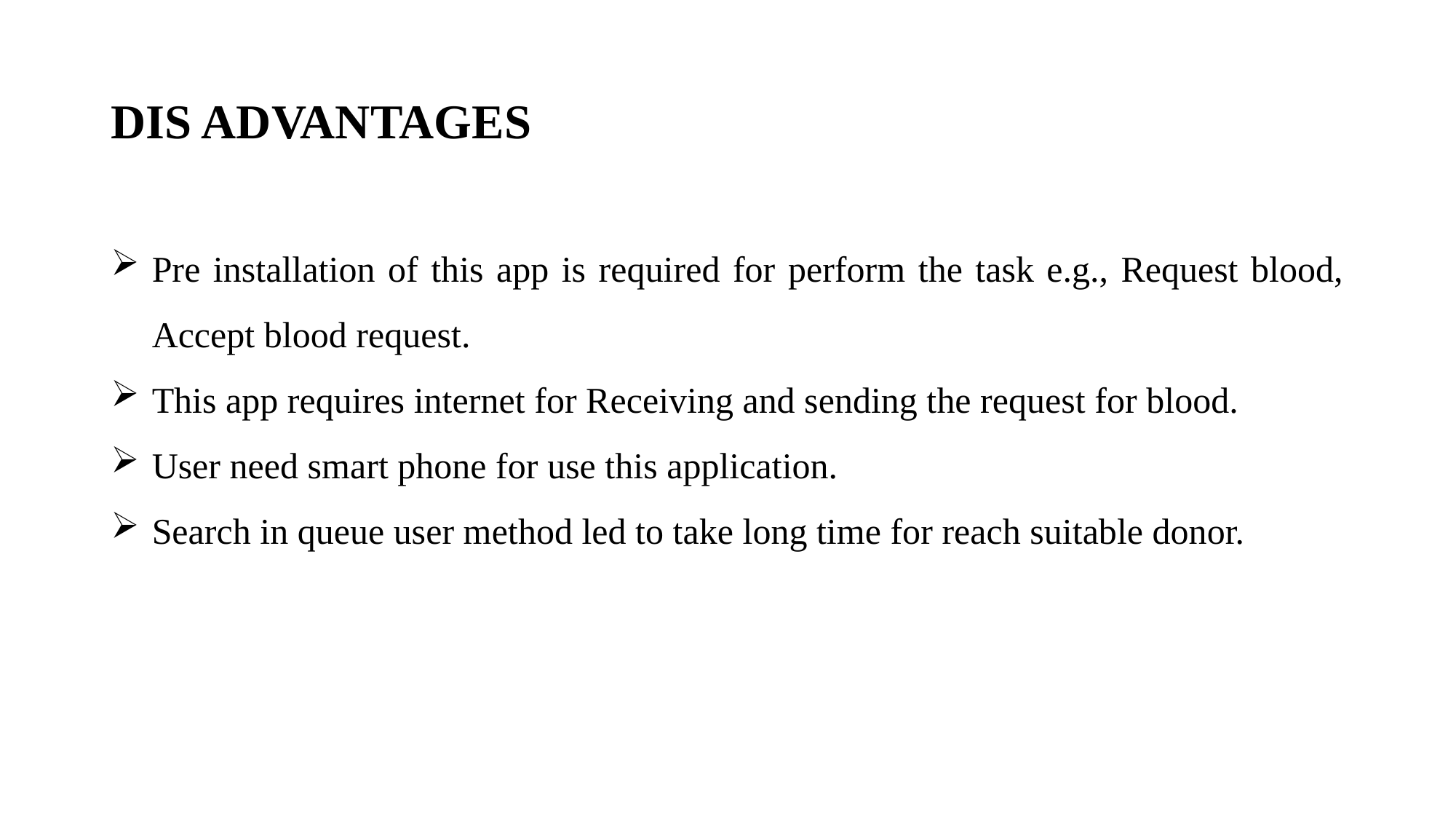

# DIS ADVANTAGES
Pre installation of this app is required for perform the task e.g., Request blood, Accept blood request.
This app requires internet for Receiving and sending the request for blood.
User need smart phone for use this application.
Search in queue user method led to take long time for reach suitable donor.